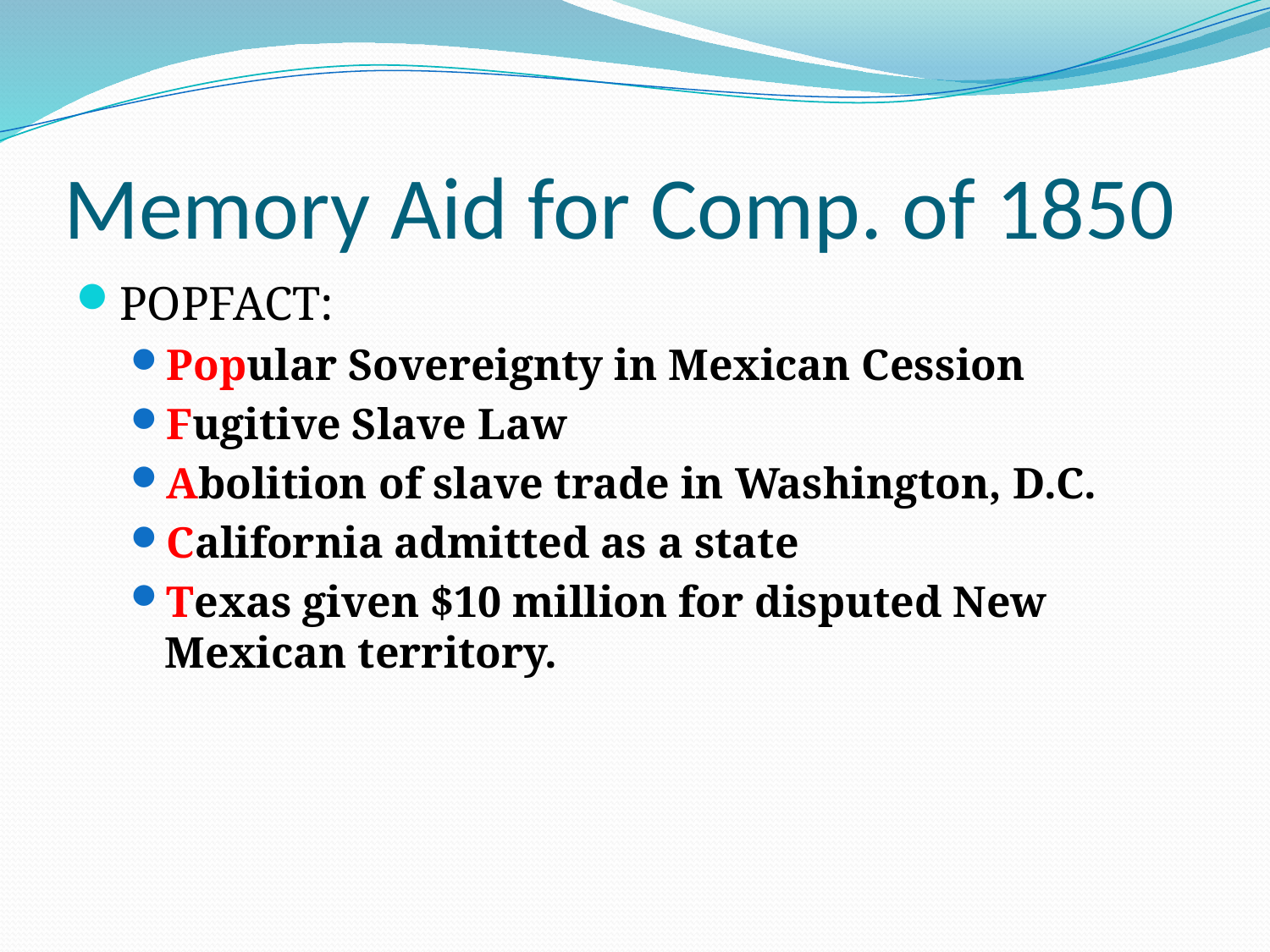

# Memory Aid for Comp. of 1850
POPFACT:
Popular Sovereignty in Mexican Cession
Fugitive Slave Law
Abolition of slave trade in Washington, D.C.
California admitted as a state
Texas given $10 million for disputed New Mexican territory.